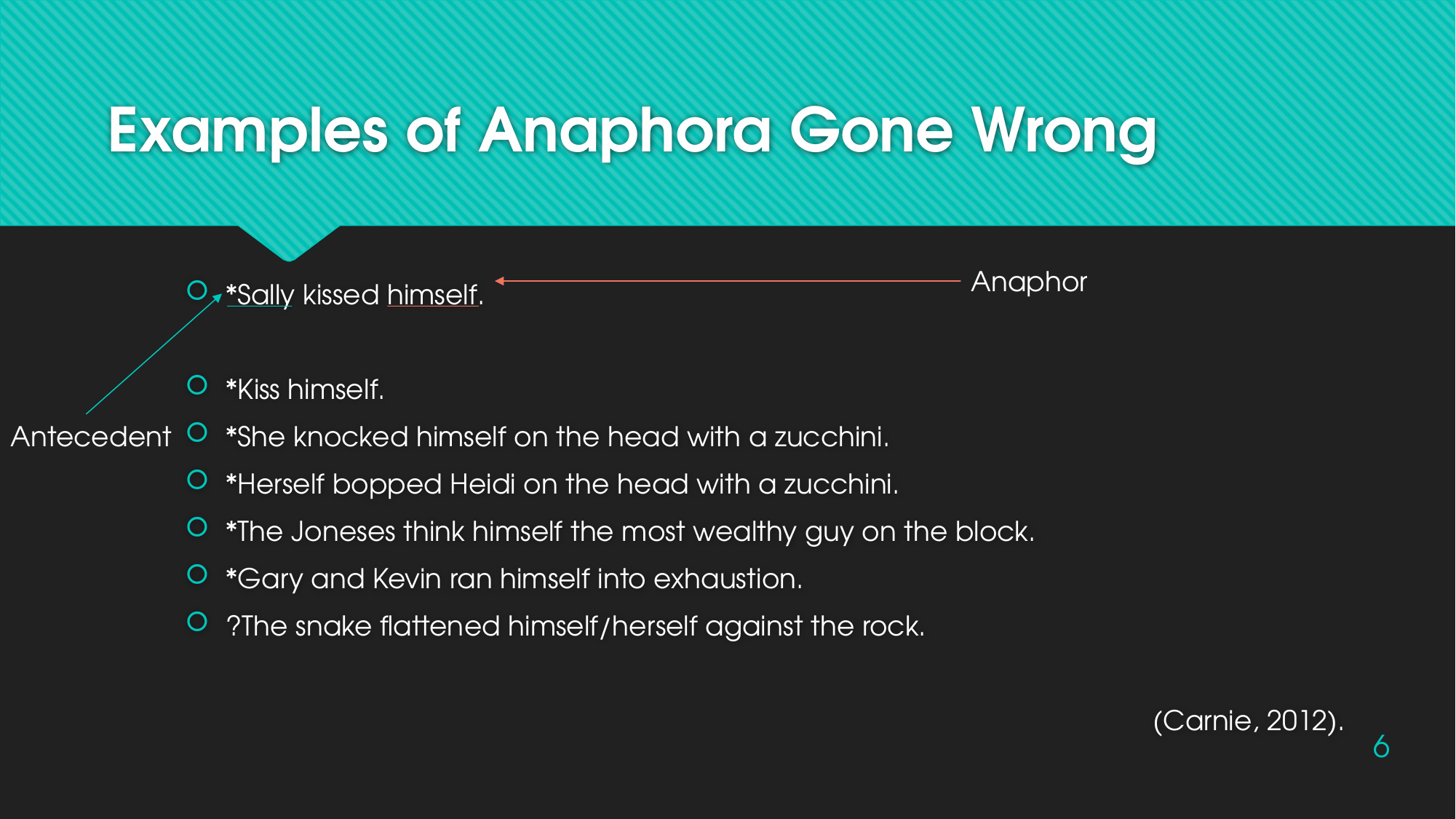

# Examples of Anaphora Gone Wrong
Anaphor
*Sally kissed himself.

*Kiss himself.
*She knocked himself on the head with a zucchini.
*Herself bopped Heidi on the head with a zucchini.
*The Joneses think himself the most wealthy guy on the block.
*Gary and Kevin ran himself into exhaustion.
?The snake flattened himself/herself against the rock.

(Carnie, 2012).
Antecedent
6